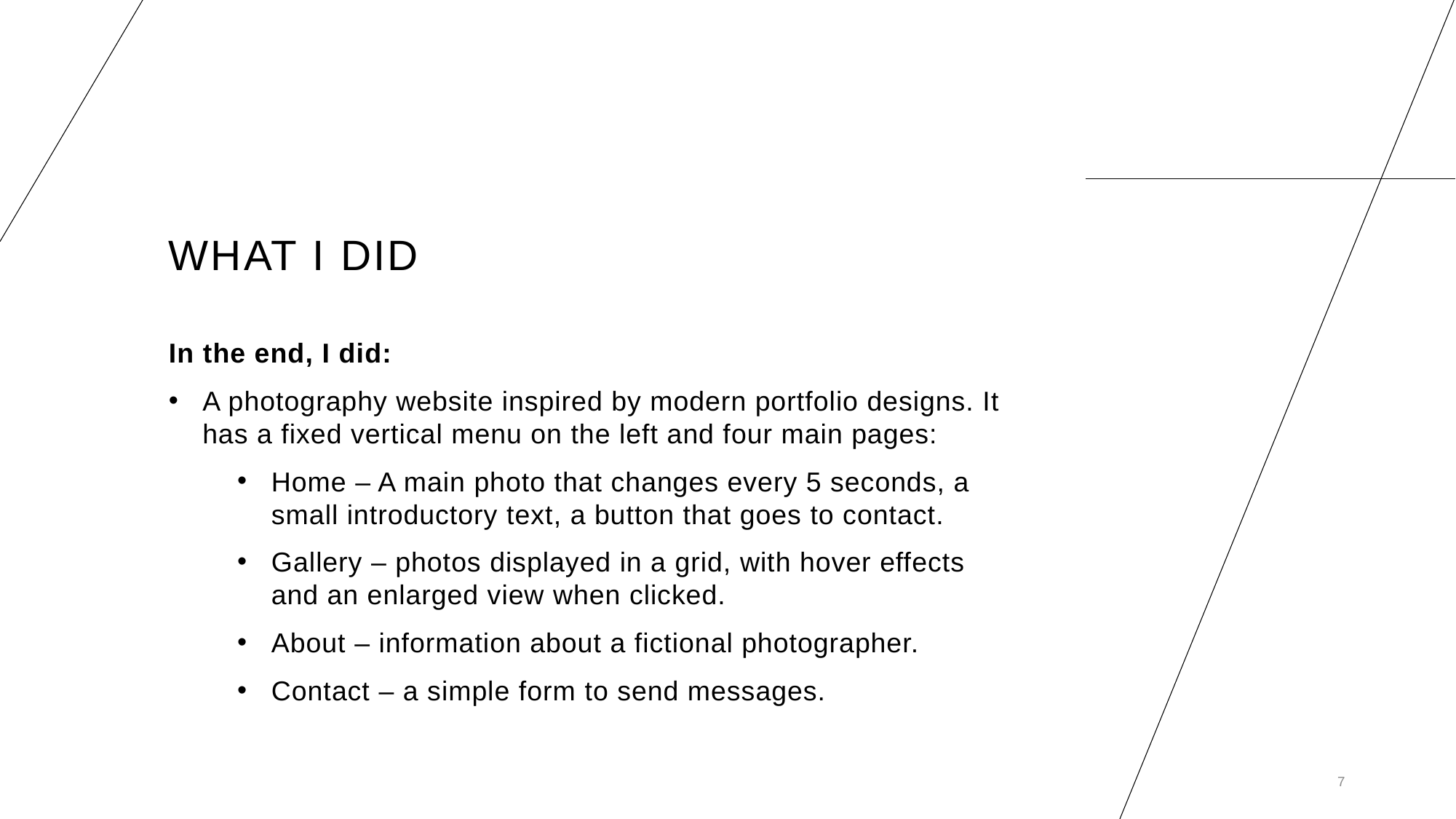

# What I did
In the end, I did:
A photography website inspired by modern portfolio designs. It has a fixed vertical menu on the left and four main pages:
Home – A main photo that changes every 5 seconds, a small introductory text, a button that goes to contact.
Gallery – photos displayed in a grid, with hover effects and an enlarged view when clicked.
About – information about a fictional photographer.
Contact – a simple form to send messages.
7